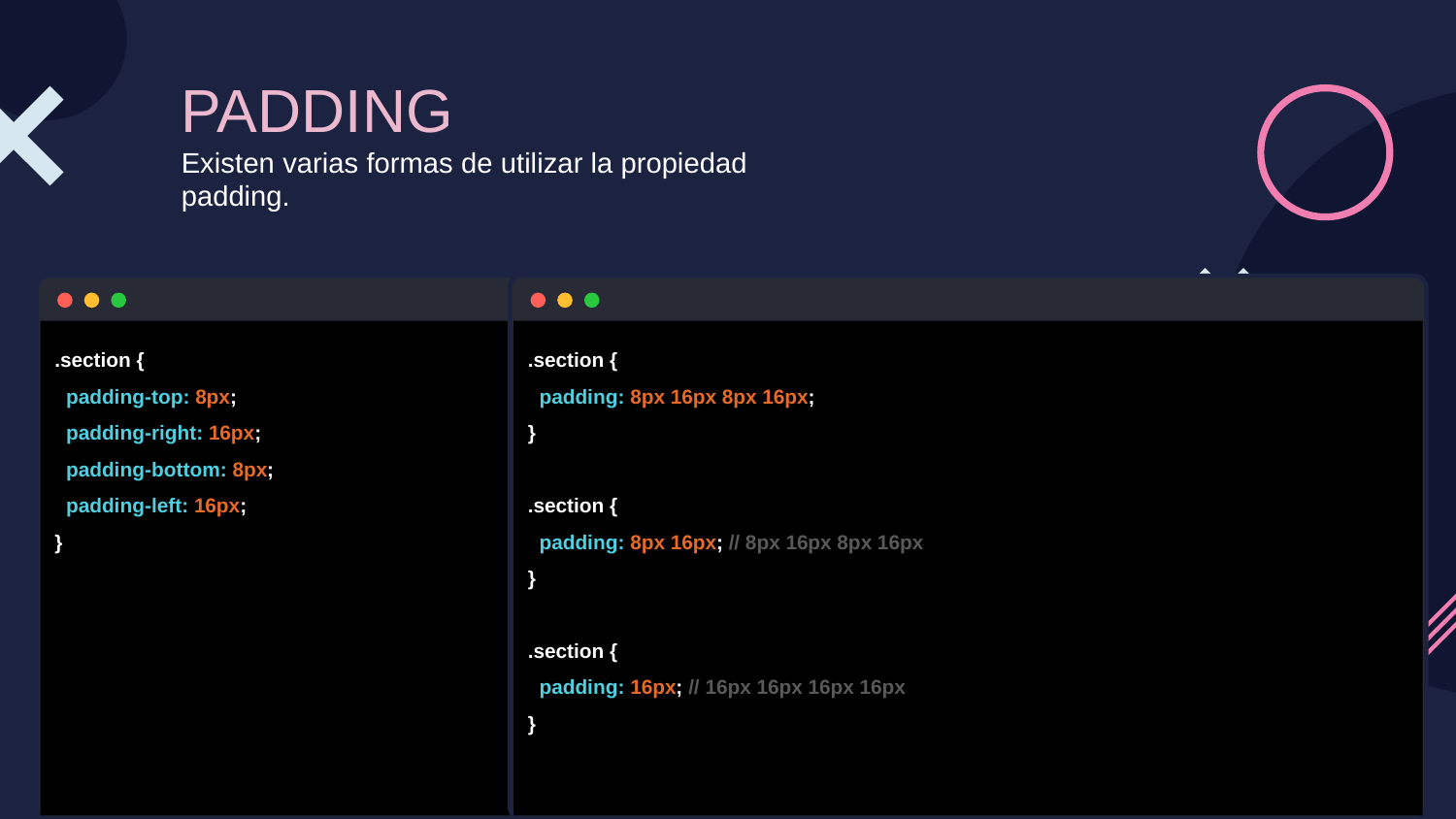

# PADDING Existen varias formas de utilizar la propiedad padding.

.section {
  padding-top: 8px;
  padding-right: 16px;
  padding-bottom: 8px;
  padding-left: 16px;
}
.section {
  padding: 8px 16px 8px 16px;
}

.section {
  padding: 8px 16px; // 8px 16px 8px 16px
}

.section {
  padding: 16px; // 16px 16px 16px 16px
}